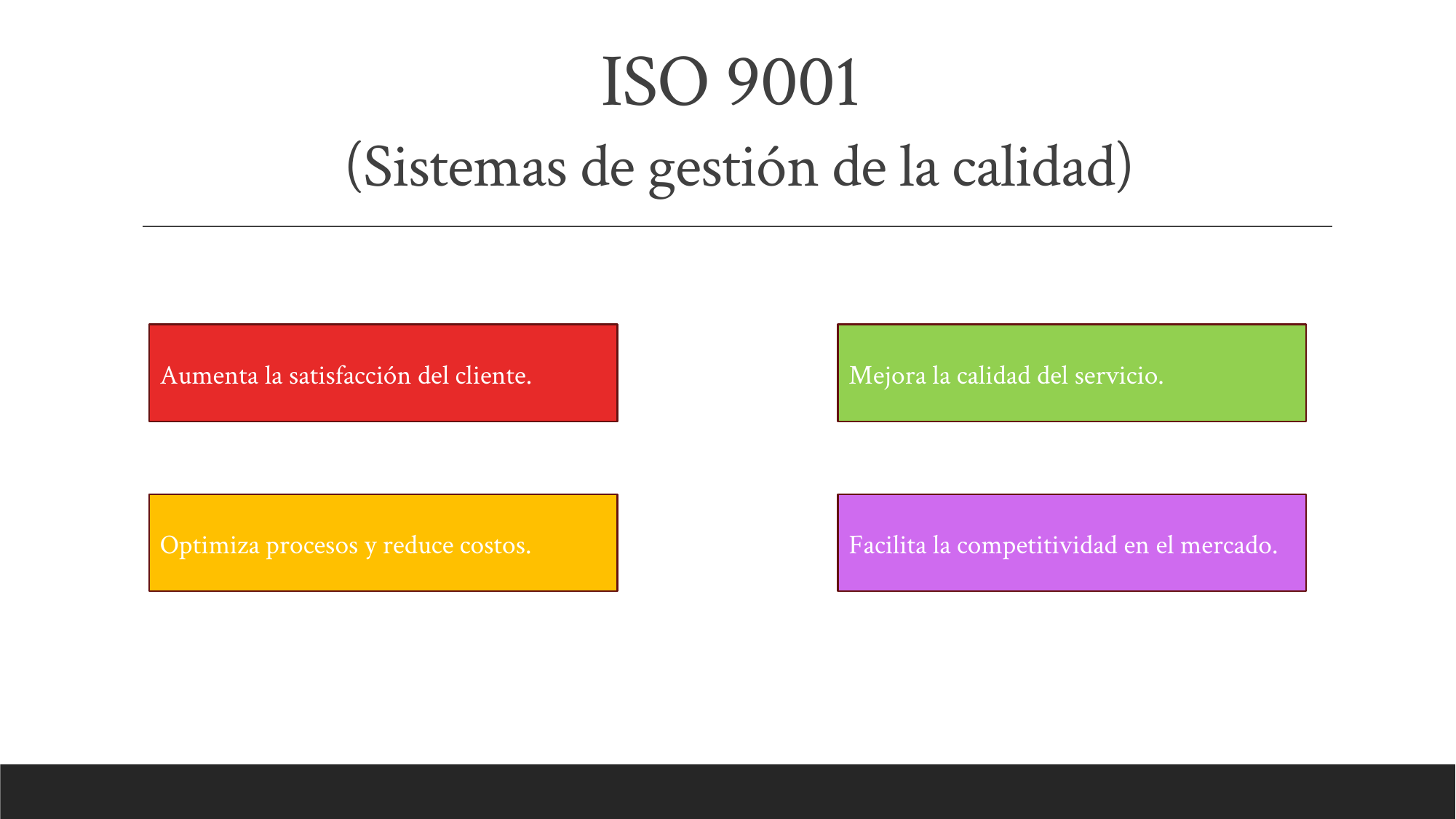

# ISO 9001 (Sistemas de gestión de la calidad)

Aumenta la satisfacción del cliente.
Mejora la calidad del servicio.
Optimiza procesos y reduce costos.
Facilita la competitividad en el mercado.